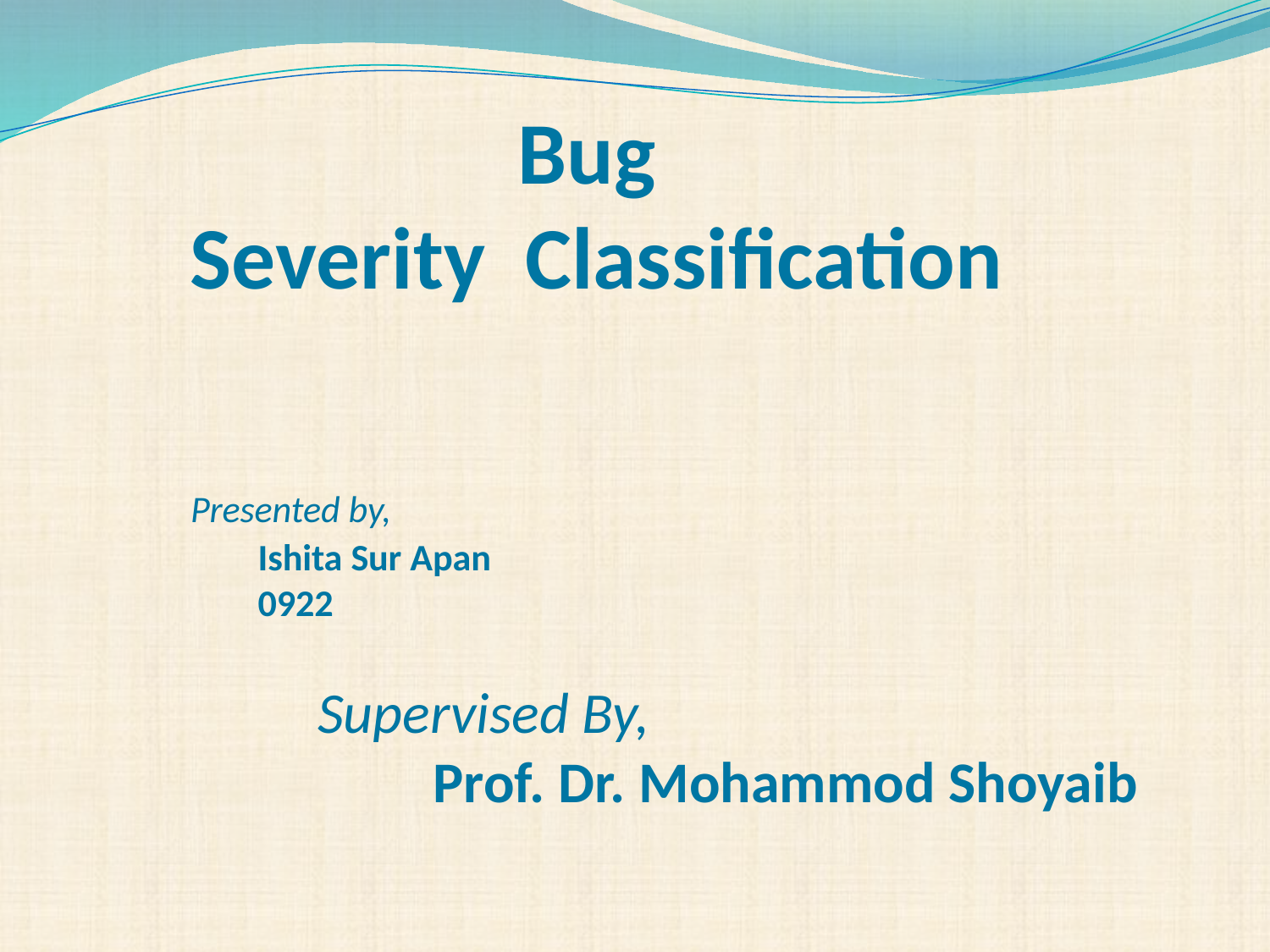

Bug
Severity  Classification
# Presented by, Ishita Sur Apan 0922
Supervised By,
	Prof. Dr. Mohammod Shoyaib